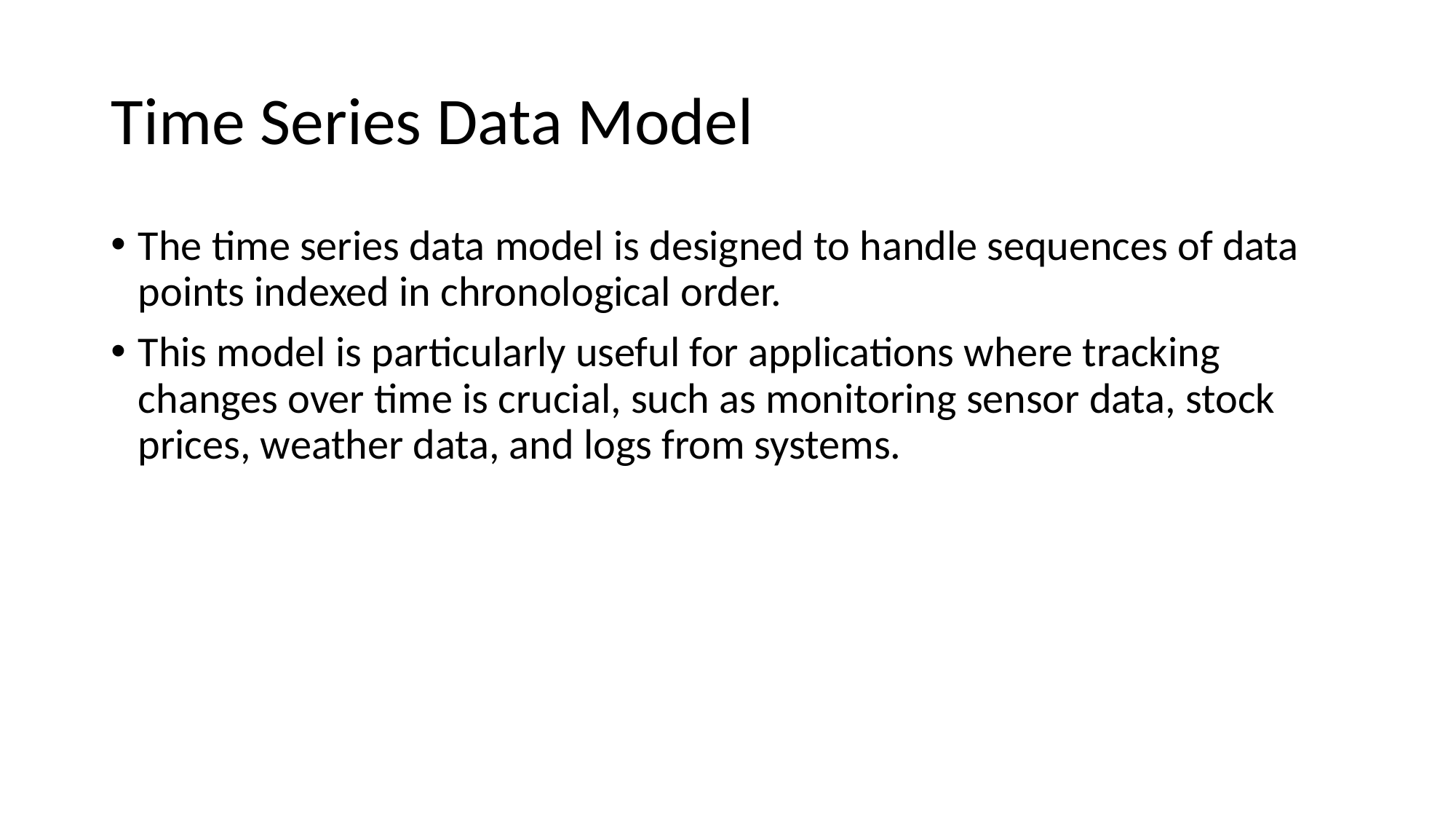

# Time Series Data Model
The time series data model is designed to handle sequences of data points indexed in chronological order.
This model is particularly useful for applications where tracking changes over time is crucial, such as monitoring sensor data, stock prices, weather data, and logs from systems.